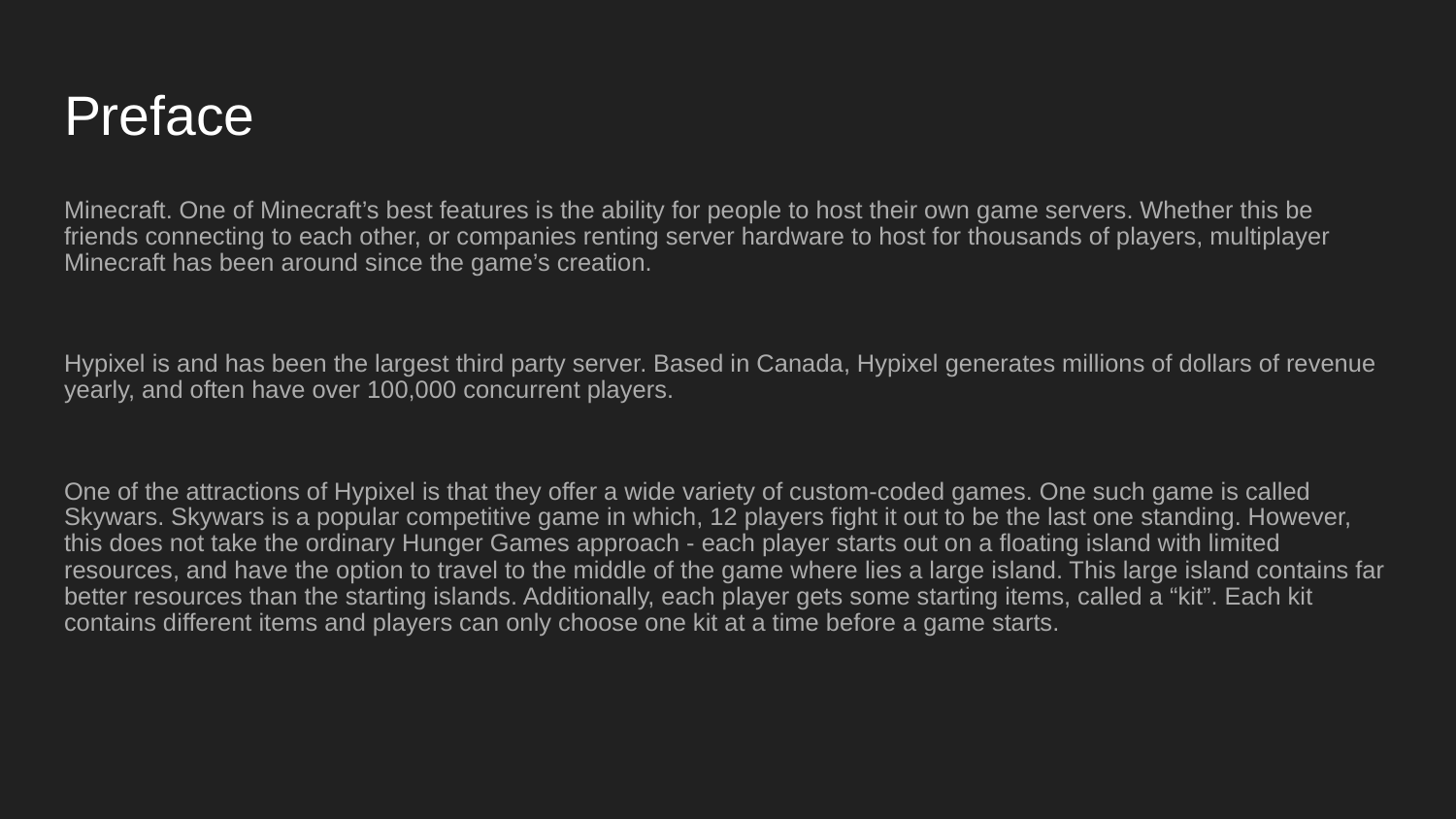

# Preface
Minecraft. One of Minecraft’s best features is the ability for people to host their own game servers. Whether this be friends connecting to each other, or companies renting server hardware to host for thousands of players, multiplayer Minecraft has been around since the game’s creation.

Hypixel is and has been the largest third party server. Based in Canada, Hypixel generates millions of dollars of revenue yearly, and often have over 100,000 concurrent players.

One of the attractions of Hypixel is that they offer a wide variety of custom-coded games. One such game is called Skywars. Skywars is a popular competitive game in which, 12 players fight it out to be the last one standing. However, this does not take the ordinary Hunger Games approach - each player starts out on a floating island with limited resources, and have the option to travel to the middle of the game where lies a large island. This large island contains far better resources than the starting islands. Additionally, each player gets some starting items, called a “kit”. Each kit contains different items and players can only choose one kit at a time before a game starts.